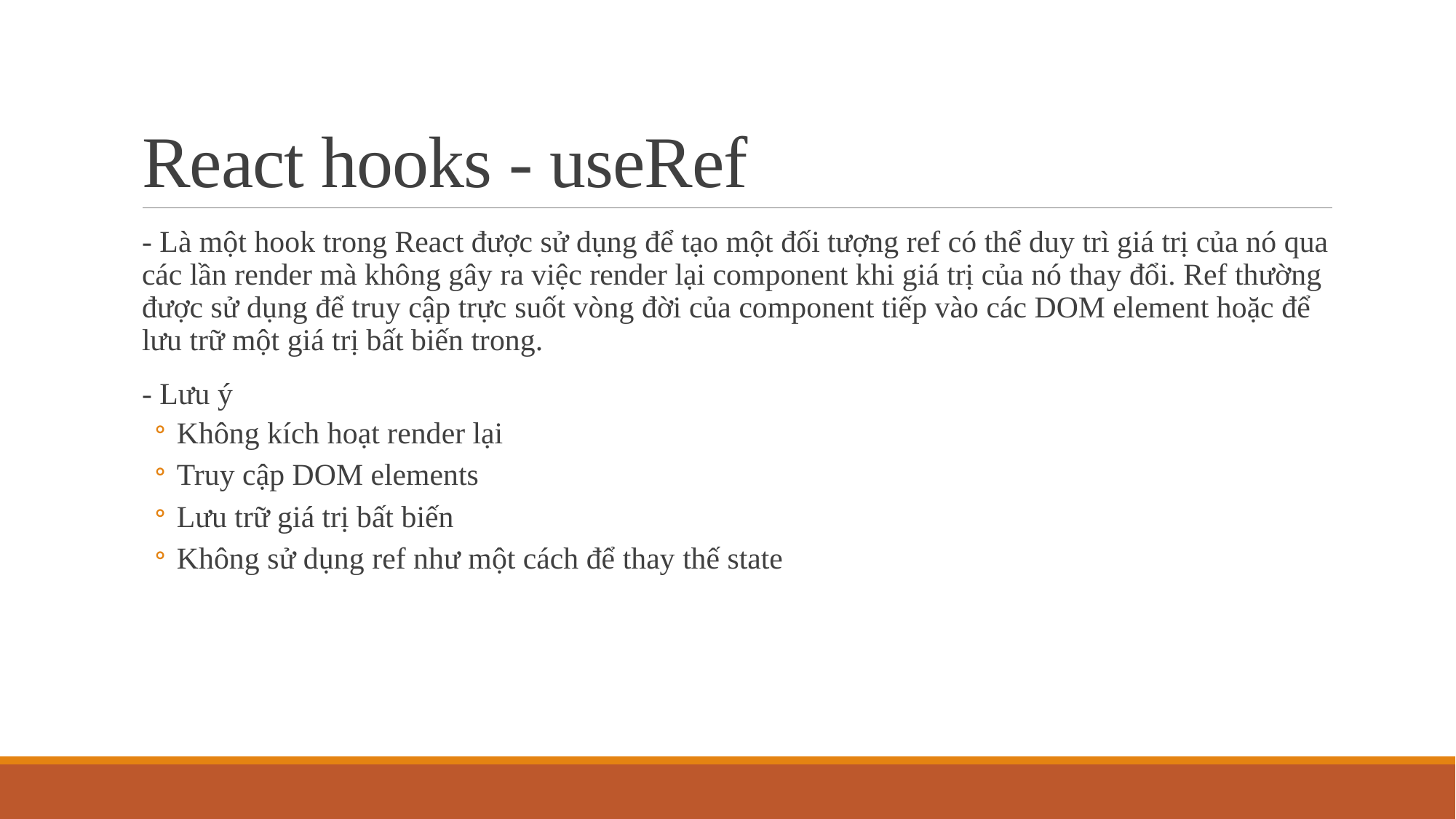

# React hooks - useRef
- Là một hook trong React được sử dụng để tạo một đối tượng ref có thể duy trì giá trị của nó qua các lần render mà không gây ra việc render lại component khi giá trị của nó thay đổi. Ref thường được sử dụng để truy cập trực suốt vòng đời của component tiếp vào các DOM element hoặc để lưu trữ một giá trị bất biến trong.
- Lưu ý
Không kích hoạt render lại
Truy cập DOM elements
Lưu trữ giá trị bất biến
Không sử dụng ref như một cách để thay thế state